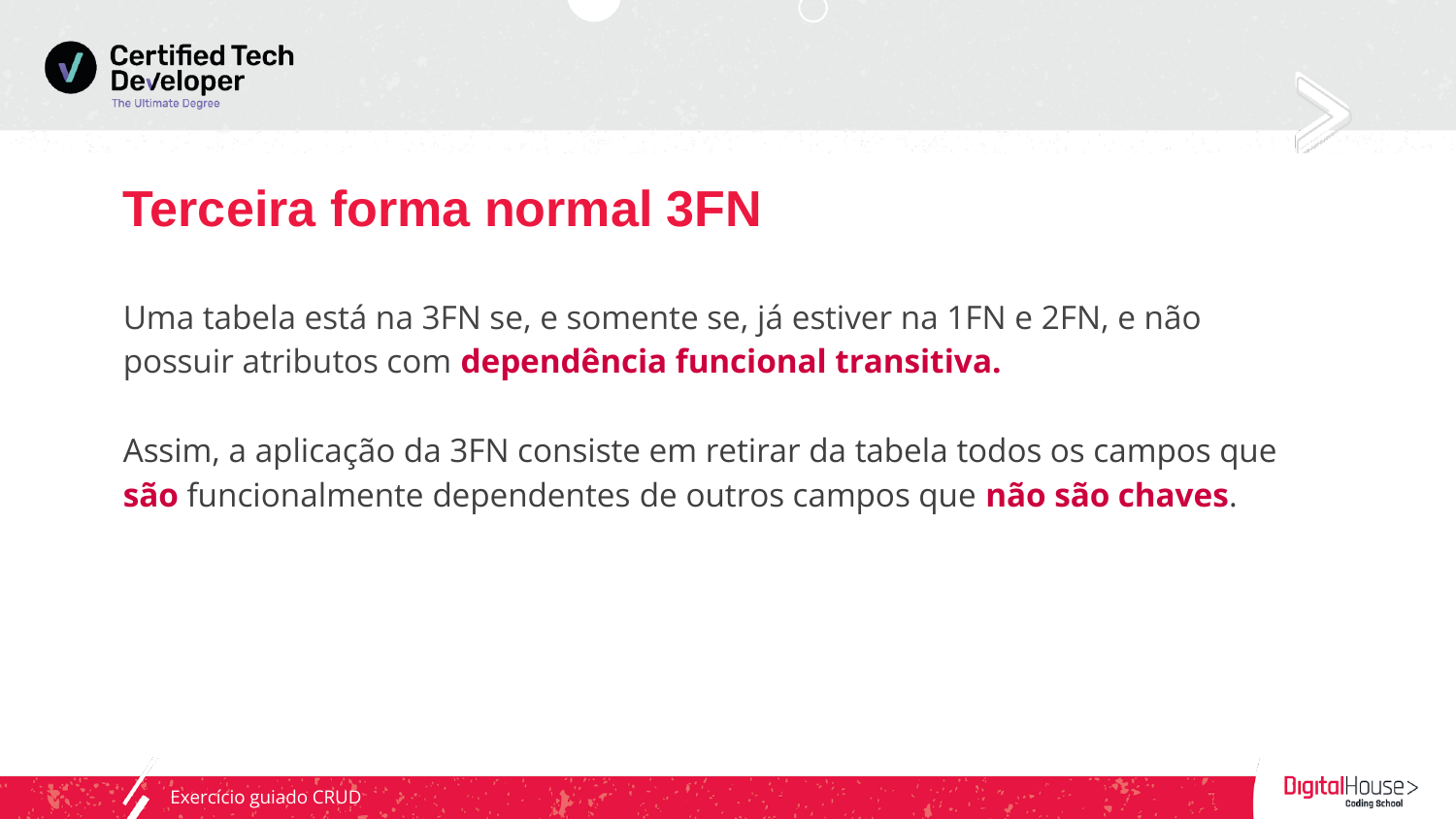

# Terceira forma normal 3FN
Uma tabela está na 3FN se, e somente se, já estiver na 1FN e 2FN, e não possuir atributos com dependência funcional transitiva.

Assim, a aplicação da 3FN consiste em retirar da tabela todos os campos que são funcionalmente dependentes de outros campos que não são chaves.